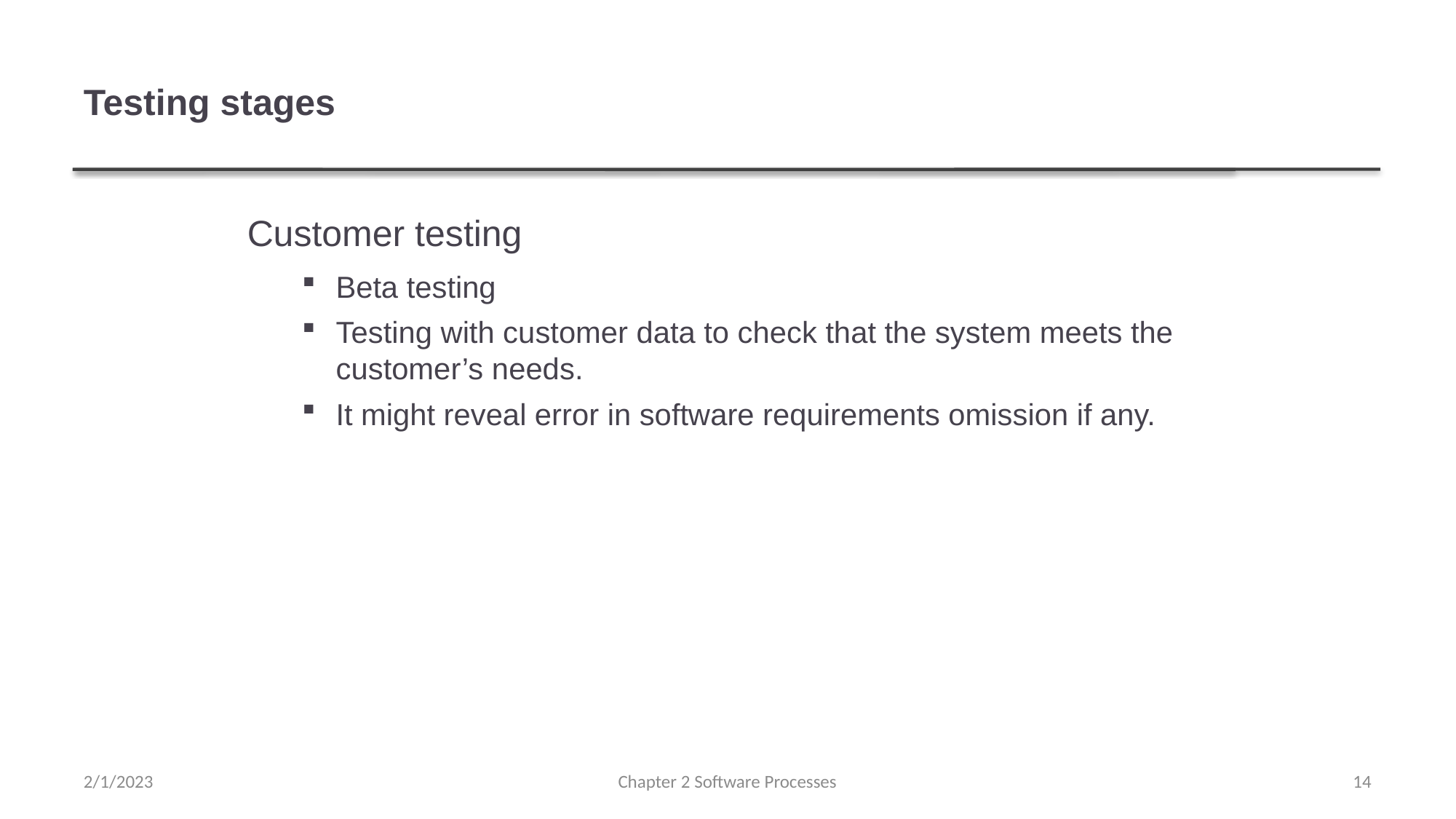

# Testing stages
Customer testing
Beta testing
Testing with customer data to check that the system meets the customer’s needs.
It might reveal error in software requirements omission if any.

2/1/2023
Chapter 2 Software Processes
14